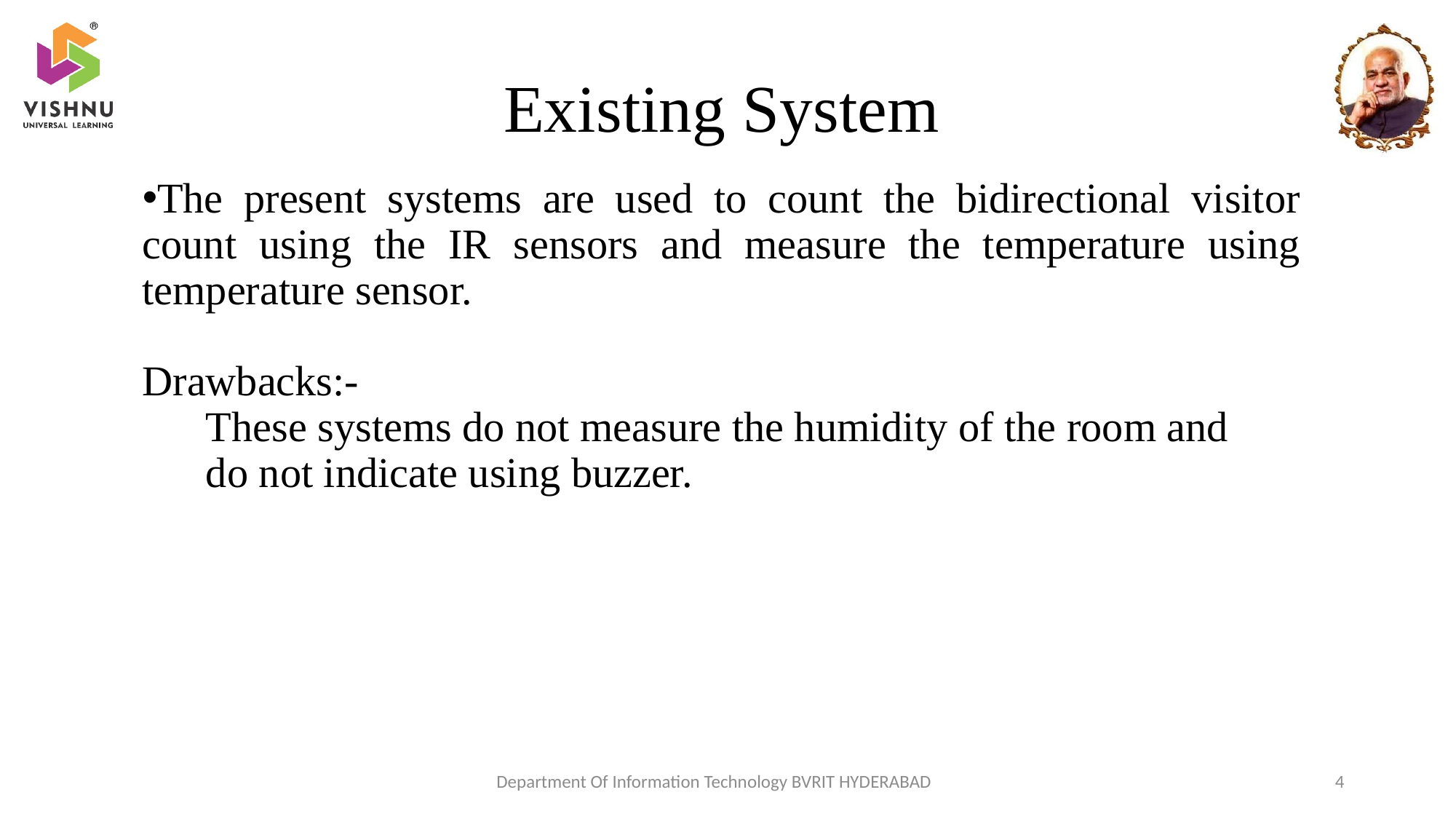

Existing System
The present systems are used to count the bidirectional visitor count using the IR sensors and measure the temperature using temperature sensor.

Drawbacks:-
      These systems do not measure the humidity of the room and
      do not indicate using buzzer.
Department Of Information Technology BVRIT HYDERABAD
4